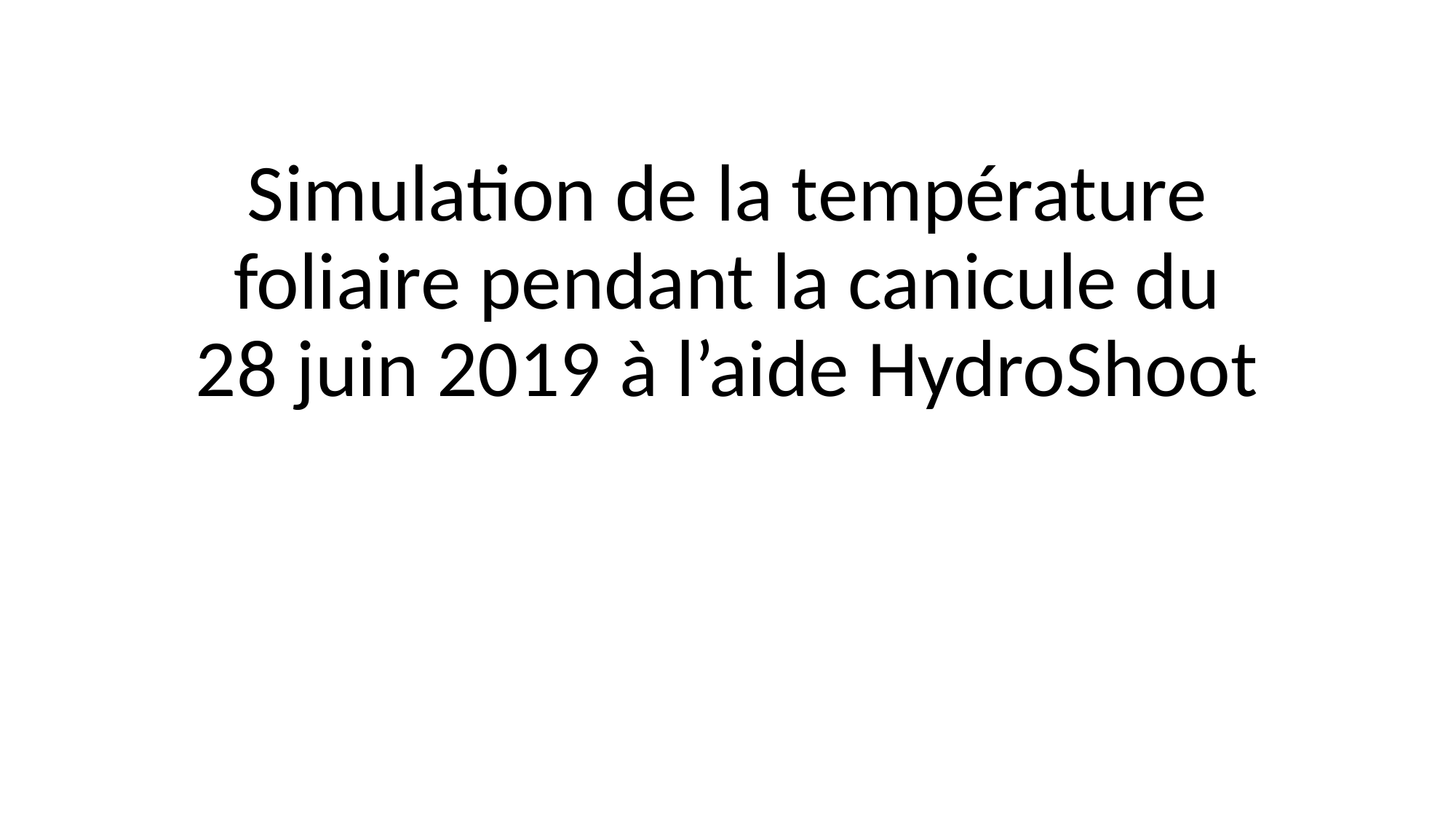

# Simulation de la température foliaire pendant la canicule du 28 juin 2019 à l’aide HydroShoot